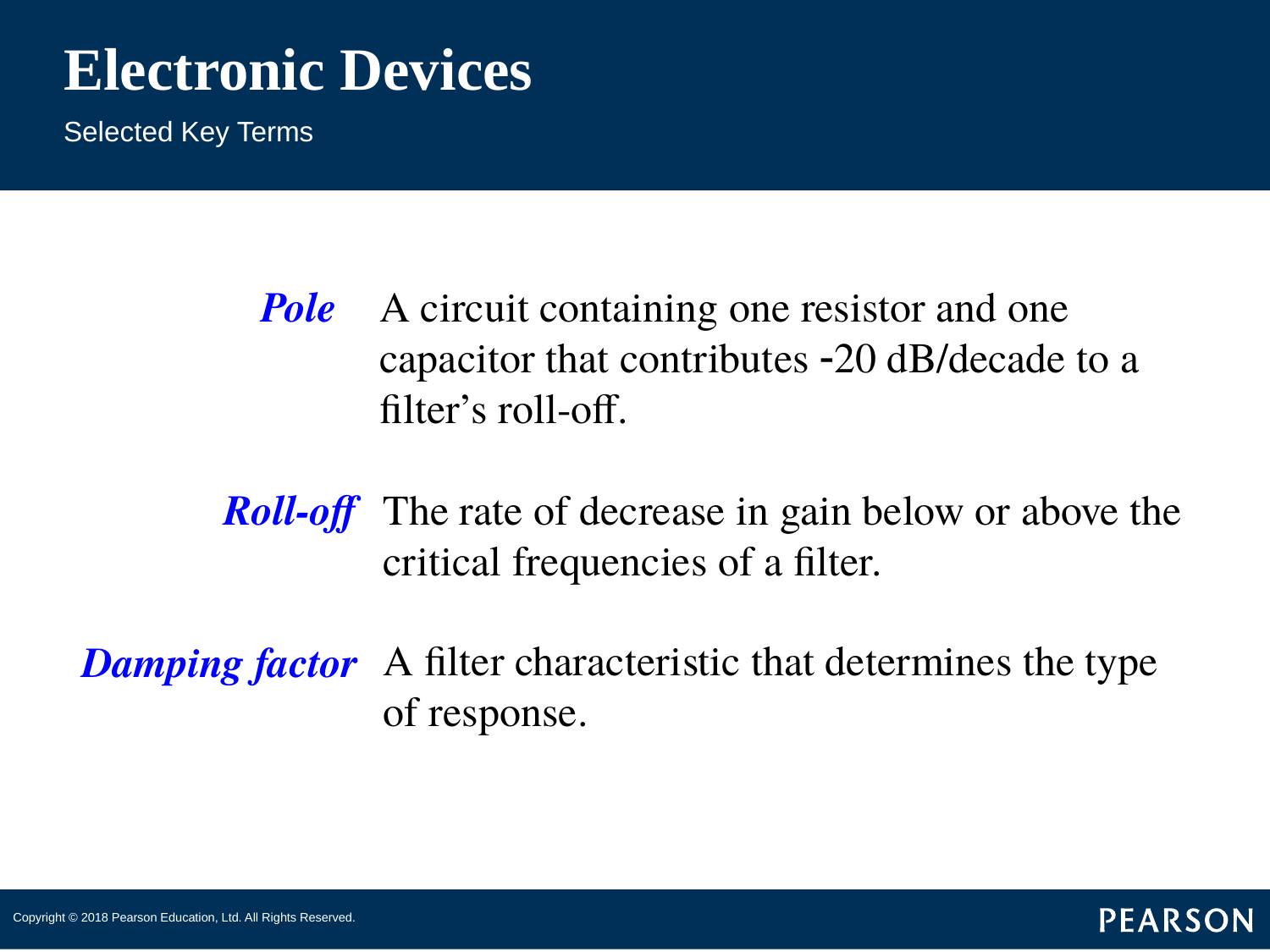

# Electronic Devices
Selected Key Terms
A circuit containing one resistor and one capacitor that contributes −20 dB/decade to a filter’s roll-off.
Pole

Roll-off

Damping factor

The rate of decrease in gain below or above the critical frequencies of a filter.
A filter characteristic that determines the type of response.